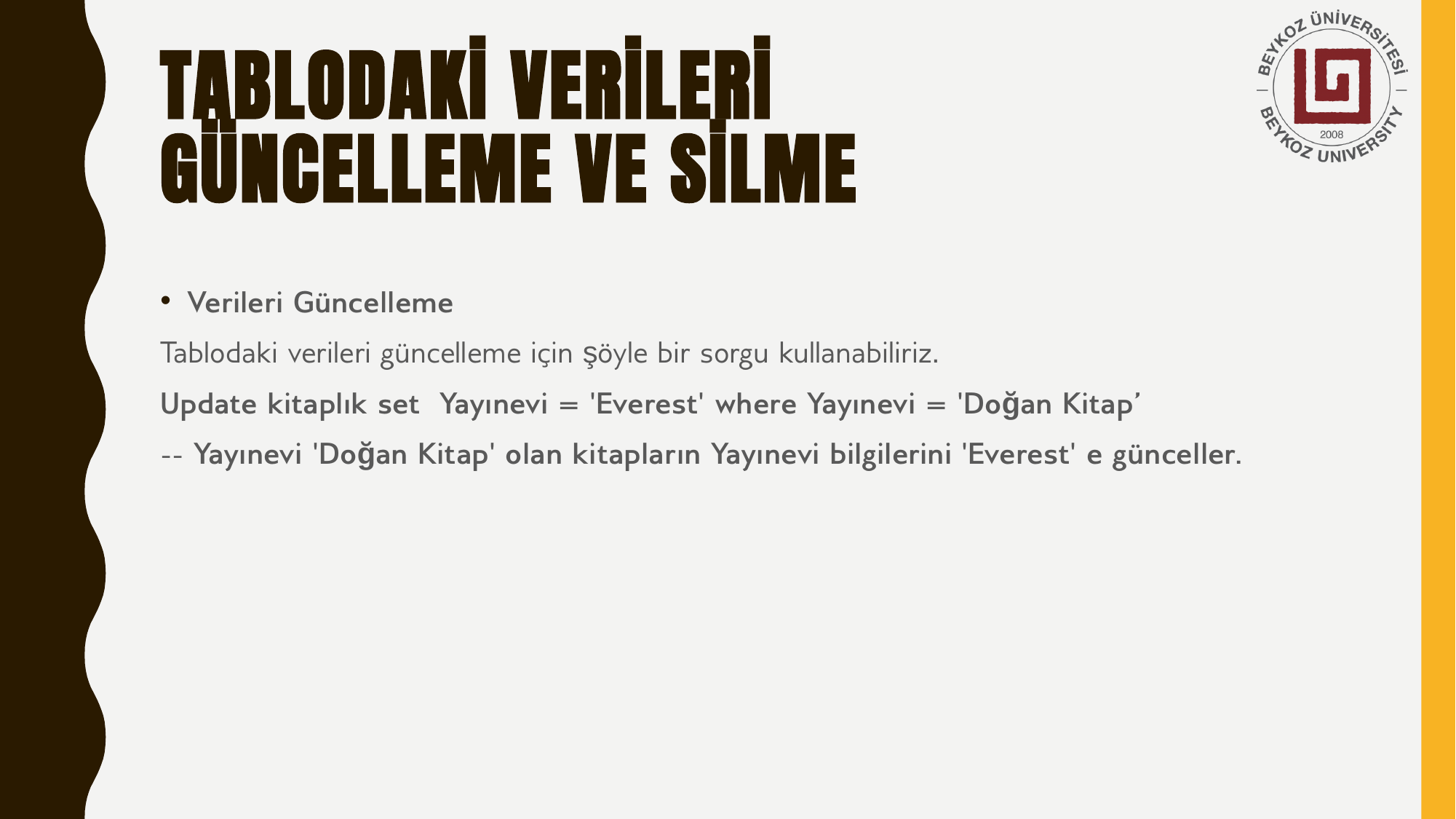

# Tablodaki Verileri Güncelleme ve Silme
Verileri Güncelleme
Tablodaki verileri güncelleme için şöyle bir sorgu kullanabiliriz.
Update kitaplık set  Yayınevi = 'Everest' where Yayınevi = 'Doğan Kitap’
-- Yayınevi 'Doğan Kitap' olan kitapların Yayınevi bilgilerini 'Everest' e günceller.